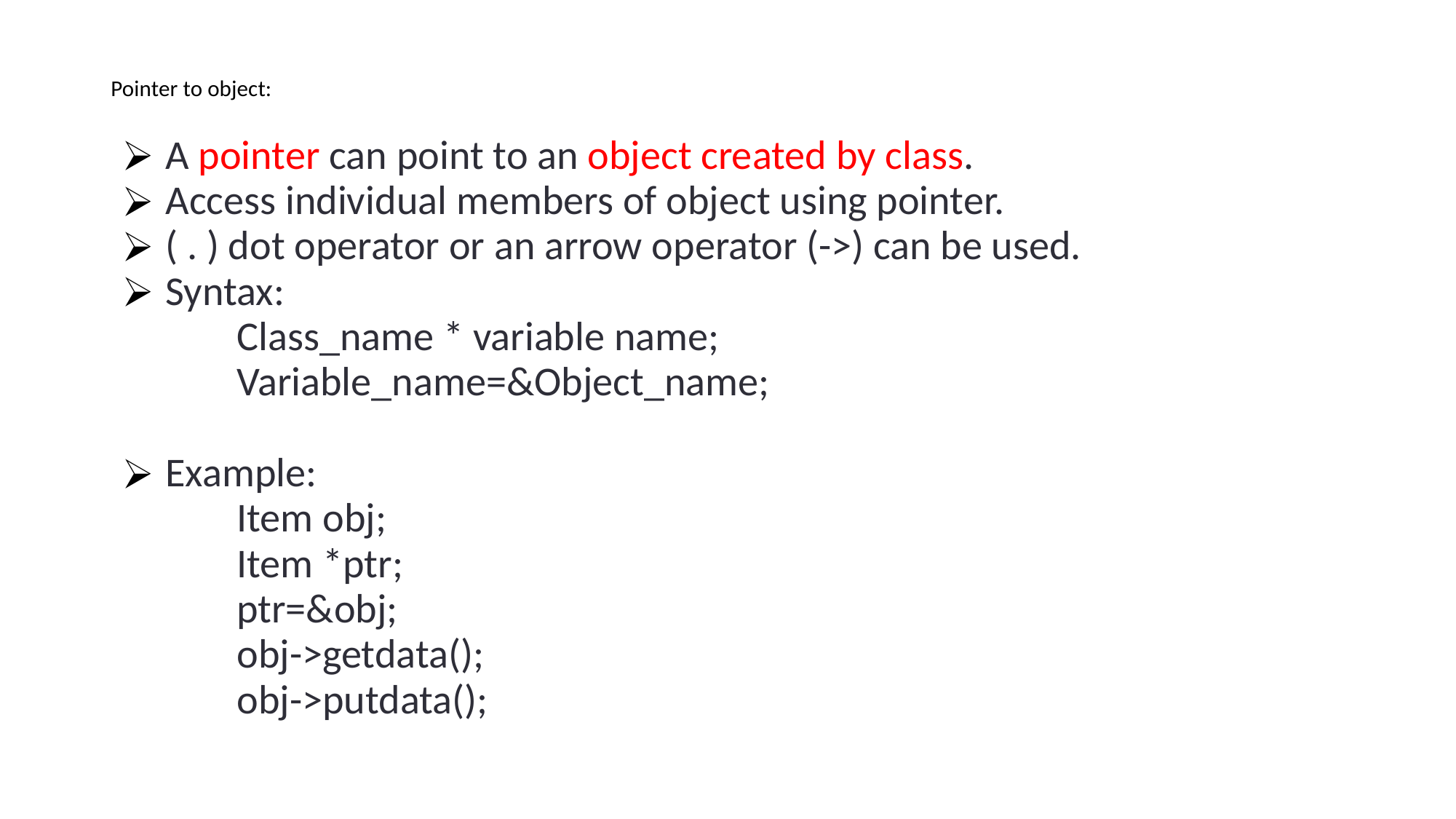

# Pointer to object:
A pointer can point to an object created by class.
Access individual members of object using pointer.
( . ) dot operator or an arrow operator (->) can be used.
Syntax:
	Class_name * variable name;
	Variable_name=&Object_name;

Example:
	Item obj;
	Item *ptr;
	ptr=&obj;
	obj->getdata();
	obj->putdata();